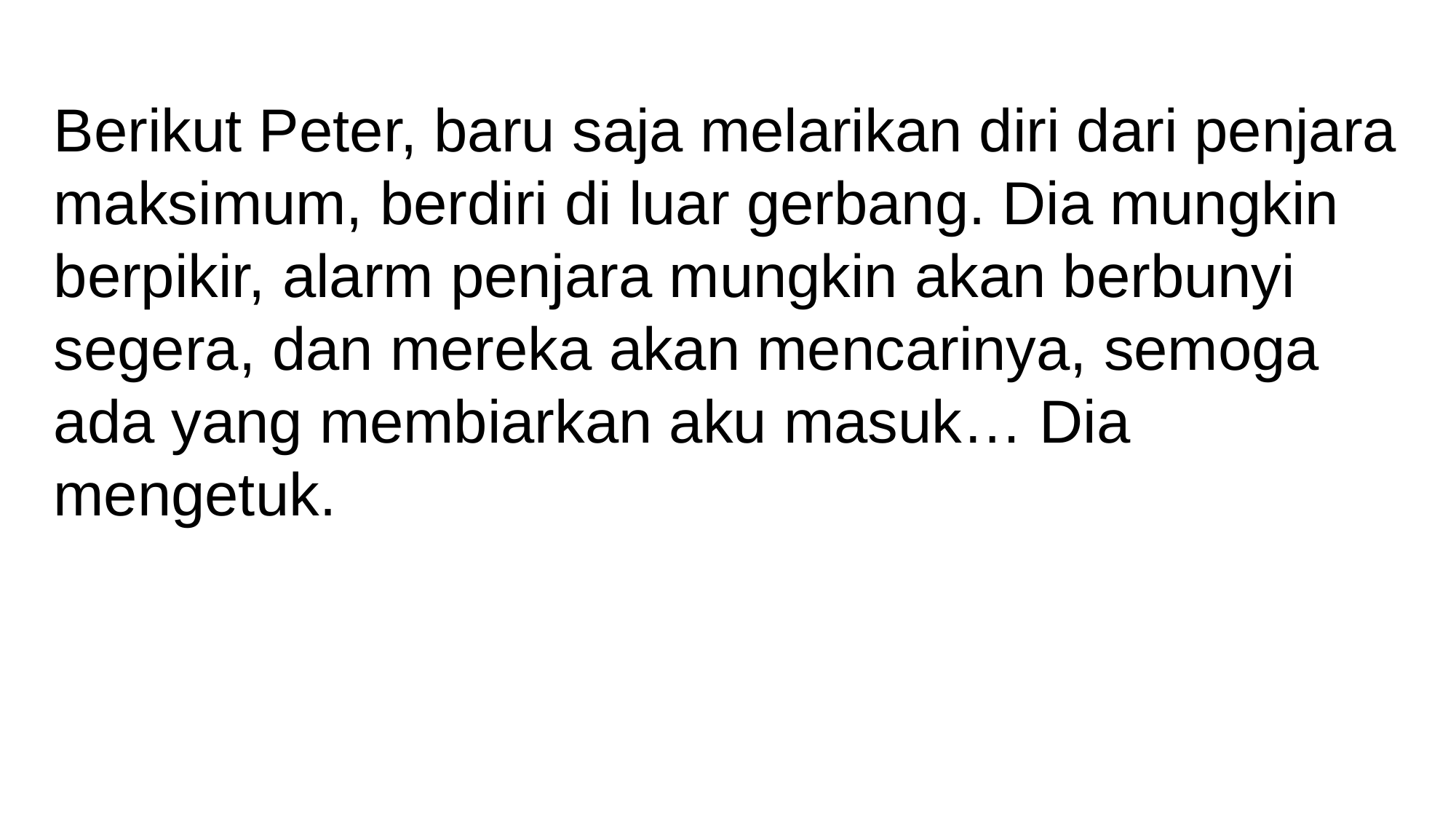

Berikut Peter, baru saja melarikan diri dari penjara maksimum, berdiri di luar gerbang. Dia mungkin berpikir, alarm penjara mungkin akan berbunyi segera, dan mereka akan mencarinya, semoga ada yang membiarkan aku masuk… Dia mengetuk.